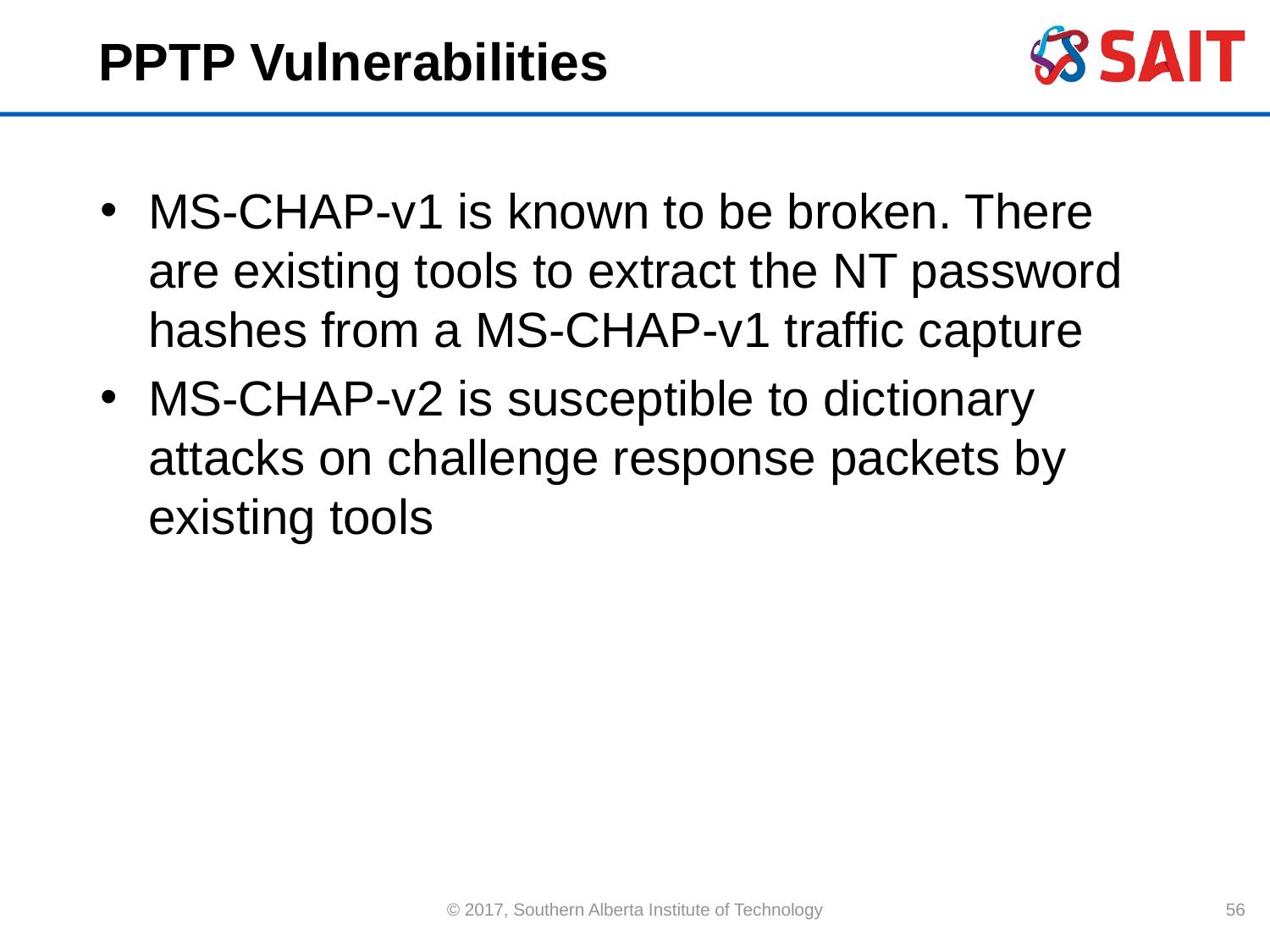

# PPTP Vulnerabilities
MS-CHAP-v1 is known to be broken. There are existing tools to extract the NT password hashes from a MS-CHAP-v1 traffic capture
MS-CHAP-v2 is susceptible to dictionary attacks on challenge response packets by existing tools